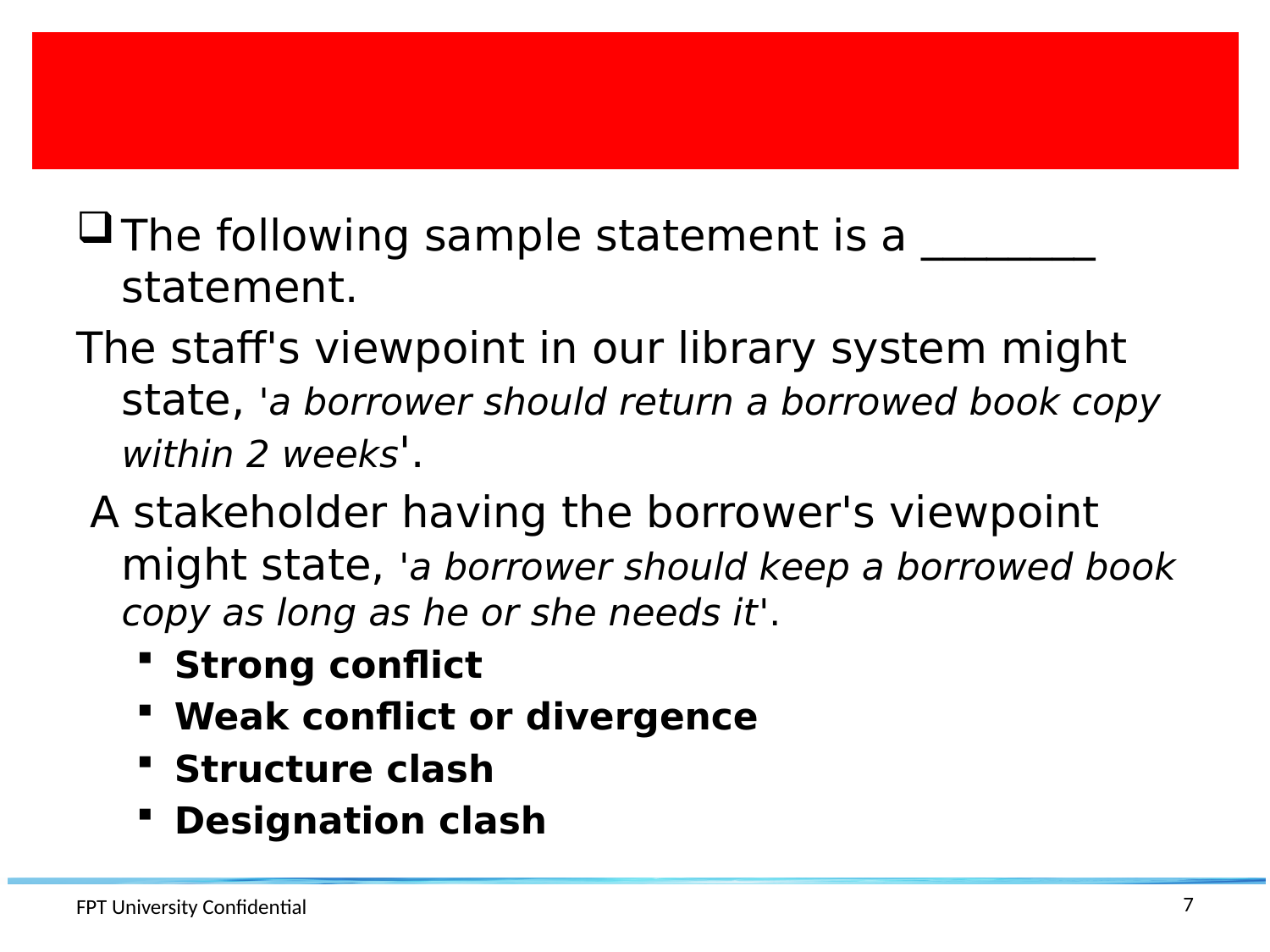

#
The following sample statement is a ________ statement.
The staff's viewpoint in our library system might state, 'a borrower should return a borrowed book copy within 2 weeks'.
 A stakeholder having the borrower's viewpoint might state, 'a borrower should keep a borrowed book copy as long as he or she needs it'.
Strong conflict
Weak conflict or divergence
Structure clash
Designation clash